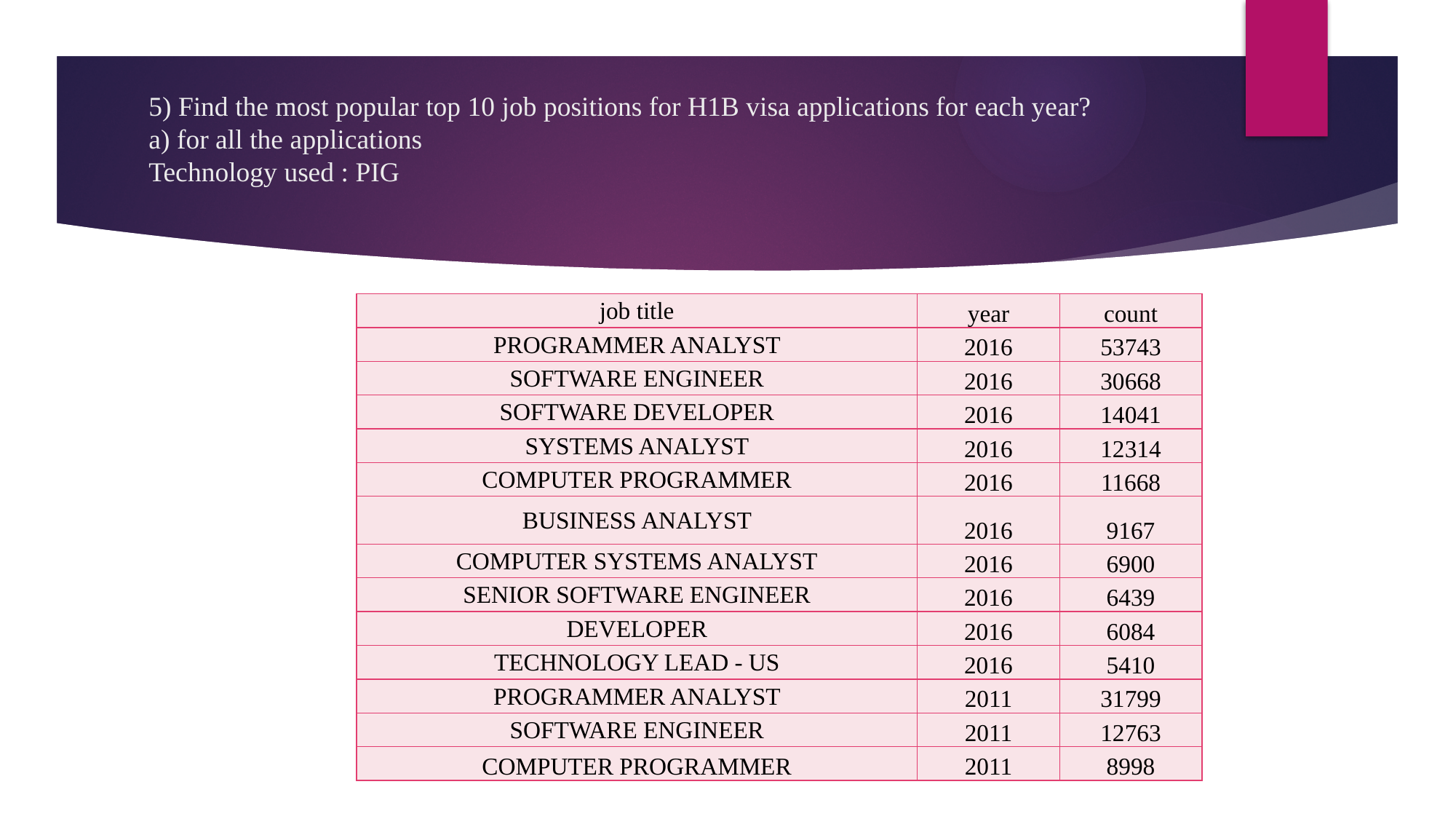

# 5) Find the most popular top 10 job positions for H1B visa applications for each year? a) for all the applications Technology used : PIG
| job title | year | count |
| --- | --- | --- |
| PROGRAMMER ANALYST | 2016 | 53743 |
| SOFTWARE ENGINEER | 2016 | 30668 |
| SOFTWARE DEVELOPER | 2016 | 14041 |
| SYSTEMS ANALYST | 2016 | 12314 |
| COMPUTER PROGRAMMER | 2016 | 11668 |
| BUSINESS ANALYST | 2016 | 9167 |
| COMPUTER SYSTEMS ANALYST | 2016 | 6900 |
| SENIOR SOFTWARE ENGINEER | 2016 | 6439 |
| DEVELOPER | 2016 | 6084 |
| TECHNOLOGY LEAD - US | 2016 | 5410 |
| PROGRAMMER ANALYST | 2011 | 31799 |
| SOFTWARE ENGINEER | 2011 | 12763 |
| COMPUTER PROGRAMMER | 2011 | 8998 |